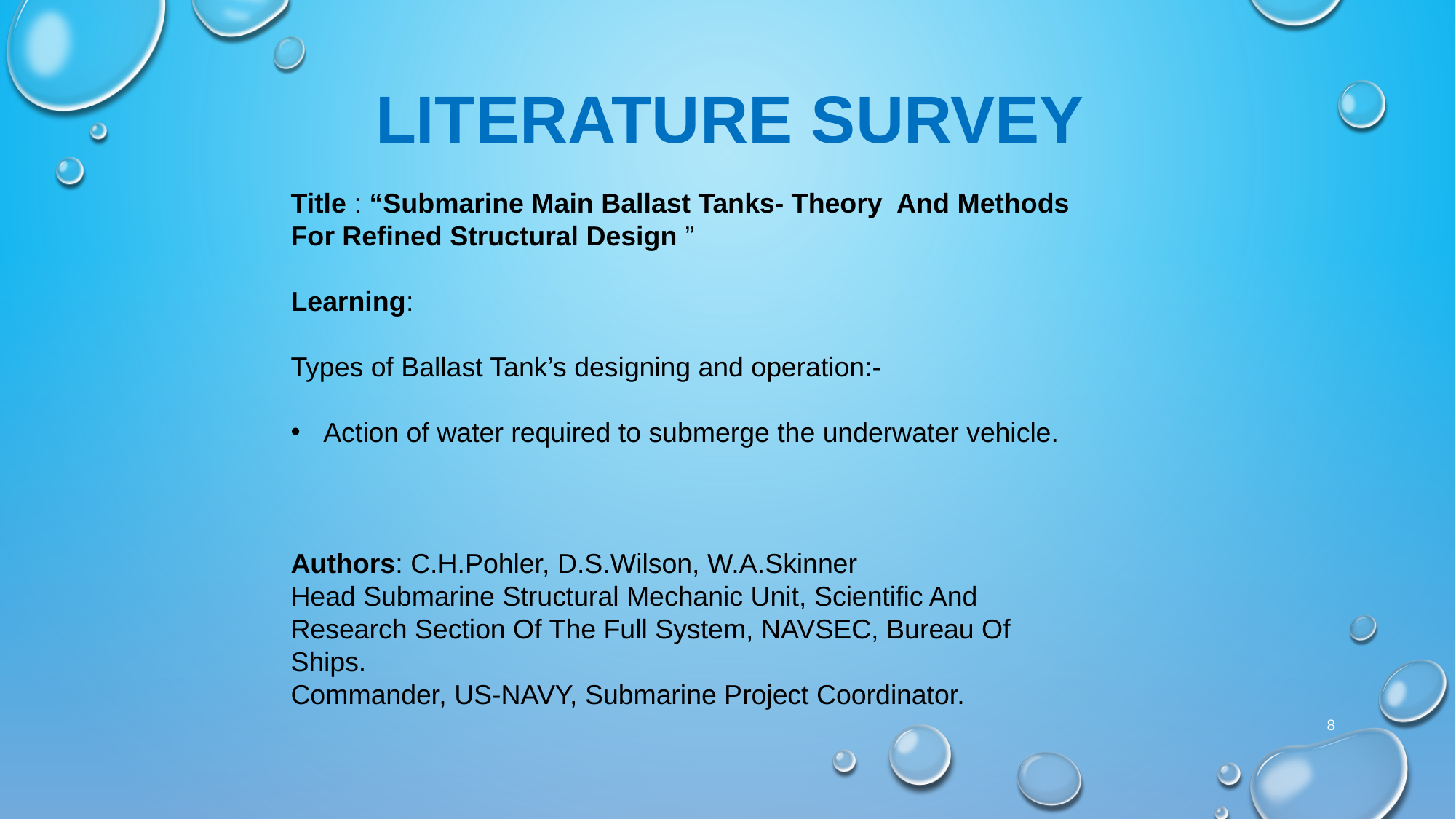

LITERATURE SURVEY
Title : “Submarine Main Ballast Tanks- Theory  And Methods For Refined Structural Design ”

Learning:
Types of Ballast Tank’s designing and operation:-
   Action of water required to submerge the underwater vehicle.

Authors: C.H.Pohler, D.S.Wilson, W.A.Skinner
Head Submarine Structural Mechanic Unit, Scientific And Research Section Of The Full System, NAVSEC, Bureau Of Ships.
Commander, US-NAVY, Submarine Project Coordinator.

8